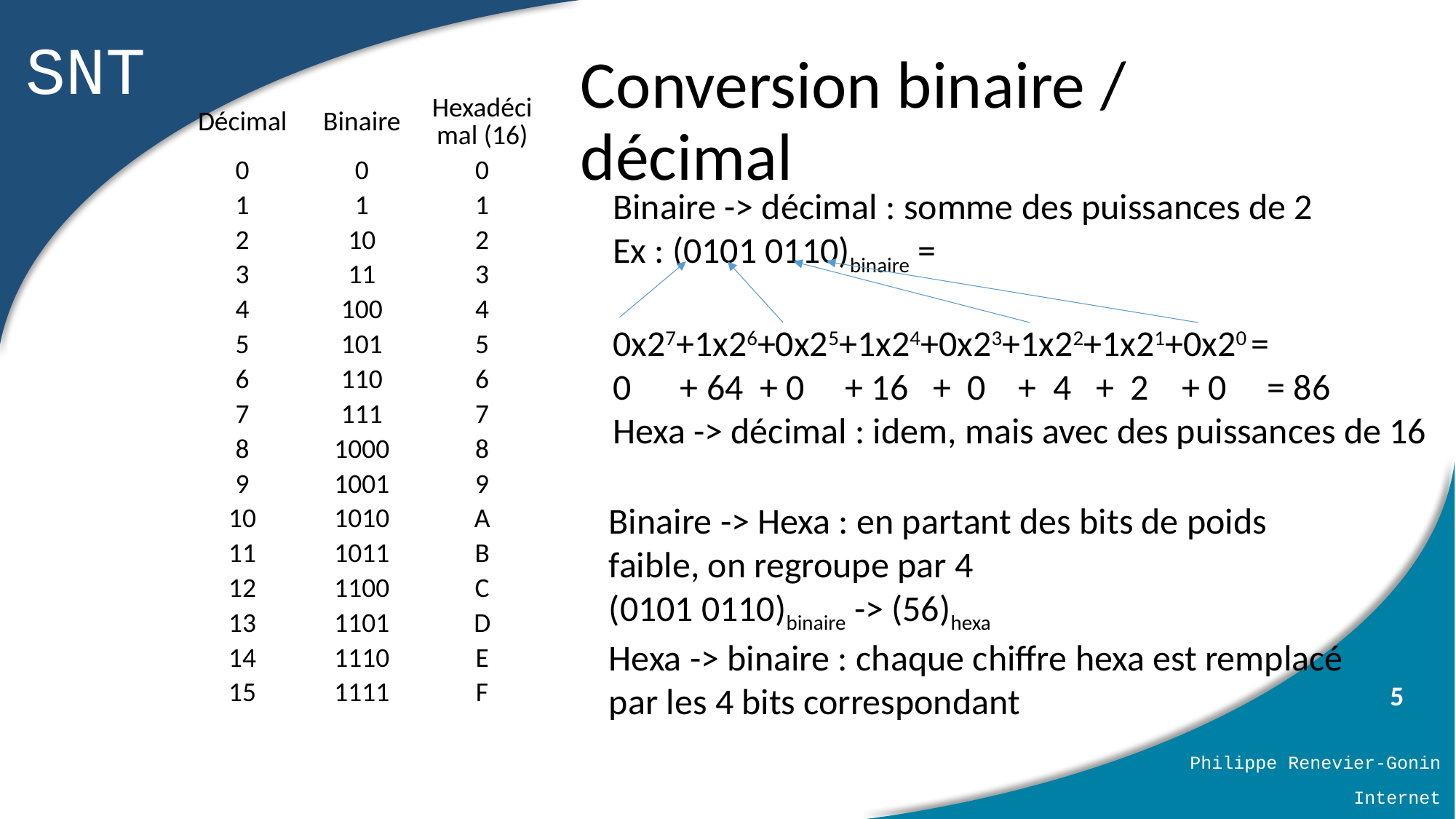

# Conversion binaire / décimal
| Décimal | Binaire | Hexadécimal (16) |
| --- | --- | --- |
| 0 | 0 | 0 |
| 1 | 1 | 1 |
| 2 | 10 | 2 |
| 3 | 11 | 3 |
| 4 | 100 | 4 |
| 5 | 101 | 5 |
| 6 | 110 | 6 |
| 7 | 111 | 7 |
| 8 | 1000 | 8 |
| 9 | 1001 | 9 |
| 10 | 1010 | A |
| 11 | 1011 | B |
| 12 | 1100 | C |
| 13 | 1101 | D |
| 14 | 1110 | E |
| 15 | 1111 | F |
Binaire -> décimal : somme des puissances de 2
Ex : (0101 0110)binaire =
0x27+1x26+0x25+1x24+0x23+1x22+1x21+0x20 =
0      + 64  + 0     + 16   +  0    +  4   +  2    + 0     = 86
Hexa -> décimal : idem, mais avec des puissances de 16
Binaire -> Hexa : en partant des bits de poids faible, on regroupe par 4
(0101 0110)binaire -> (56)hexa
Hexa -> binaire : chaque chiffre hexa est remplacé par les 4 bits correspondant